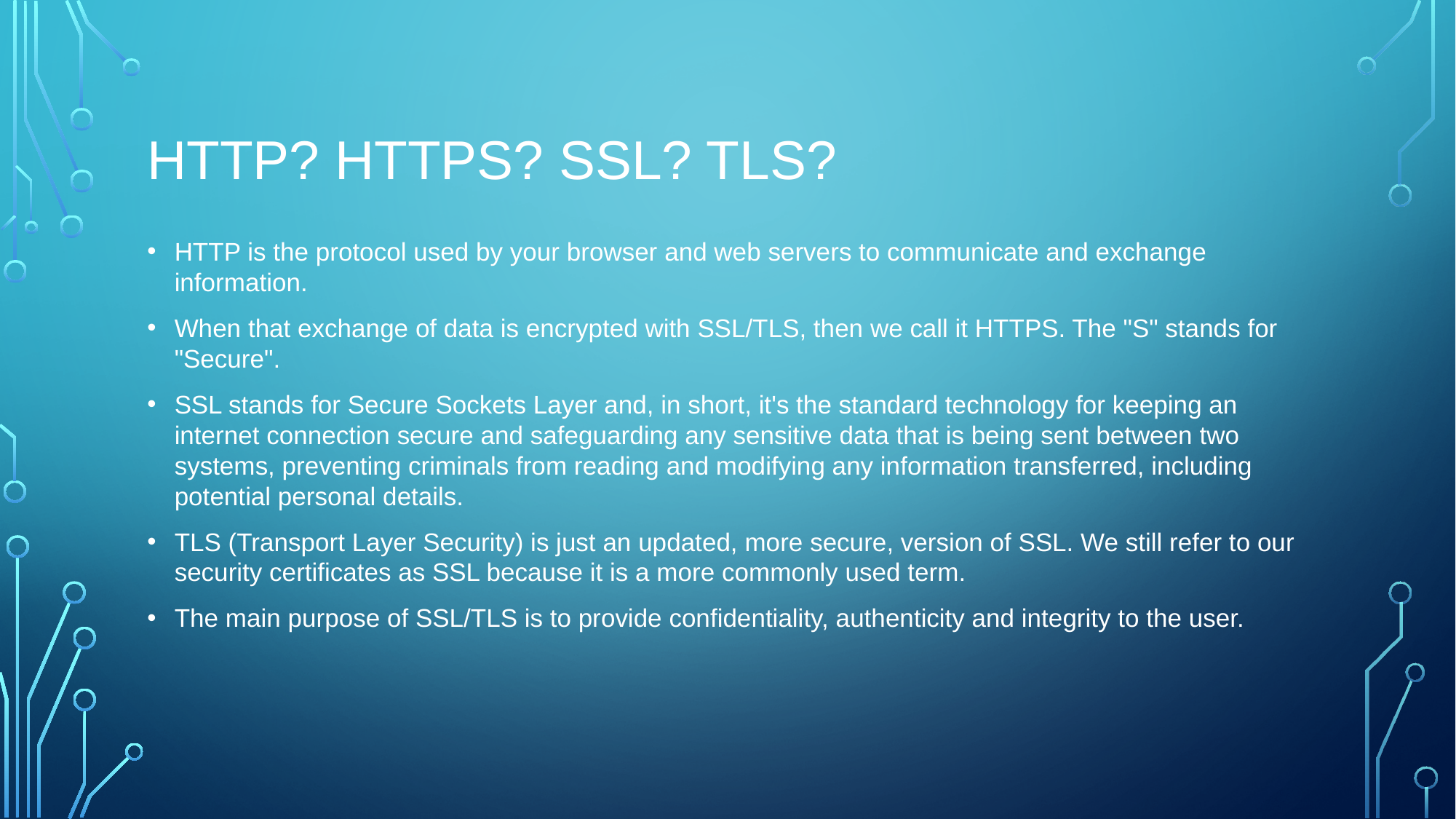

# HTTP? HTTPS? SSL? TLS?
HTTP is the protocol used by your browser and web servers to communicate and exchange information.
When that exchange of data is encrypted with SSL/TLS, then we call it HTTPS. The "S" stands for "Secure".
SSL stands for Secure Sockets Layer and, in short, it's the standard technology for keeping an internet connection secure and safeguarding any sensitive data that is being sent between two systems, preventing criminals from reading and modifying any information transferred, including potential personal details.
TLS (Transport Layer Security) is just an updated, more secure, version of SSL. We still refer to our security certificates as SSL because it is a more commonly used term.
The main purpose of SSL/TLS is to provide confidentiality, authenticity and integrity to the user.